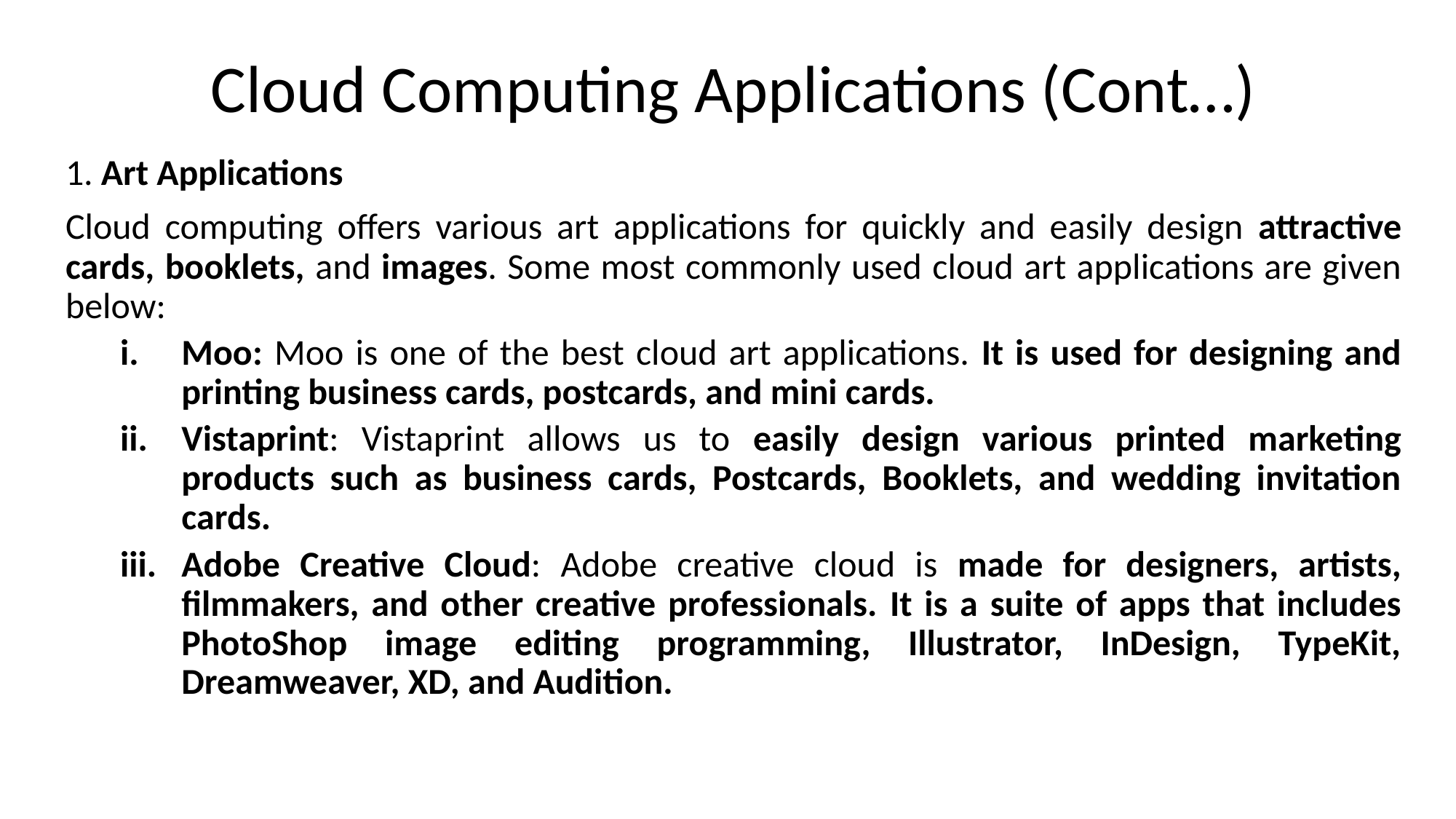

# Cloud Computing Applications (Cont…)
1. Art Applications
Cloud computing offers various art applications for quickly and easily design attractive cards, booklets, and images. Some most commonly used cloud art applications are given below:
Moo: Moo is one of the best cloud art applications. It is used for designing and printing business cards, postcards, and mini cards.
Vistaprint: Vistaprint allows us to easily design various printed marketing products such as business cards, Postcards, Booklets, and wedding invitation cards.
Adobe Creative Cloud: Adobe creative cloud is made for designers, artists, filmmakers, and other creative professionals. It is a suite of apps that includes PhotoShop image editing programming, Illustrator, InDesign, TypeKit, Dreamweaver, XD, and Audition.